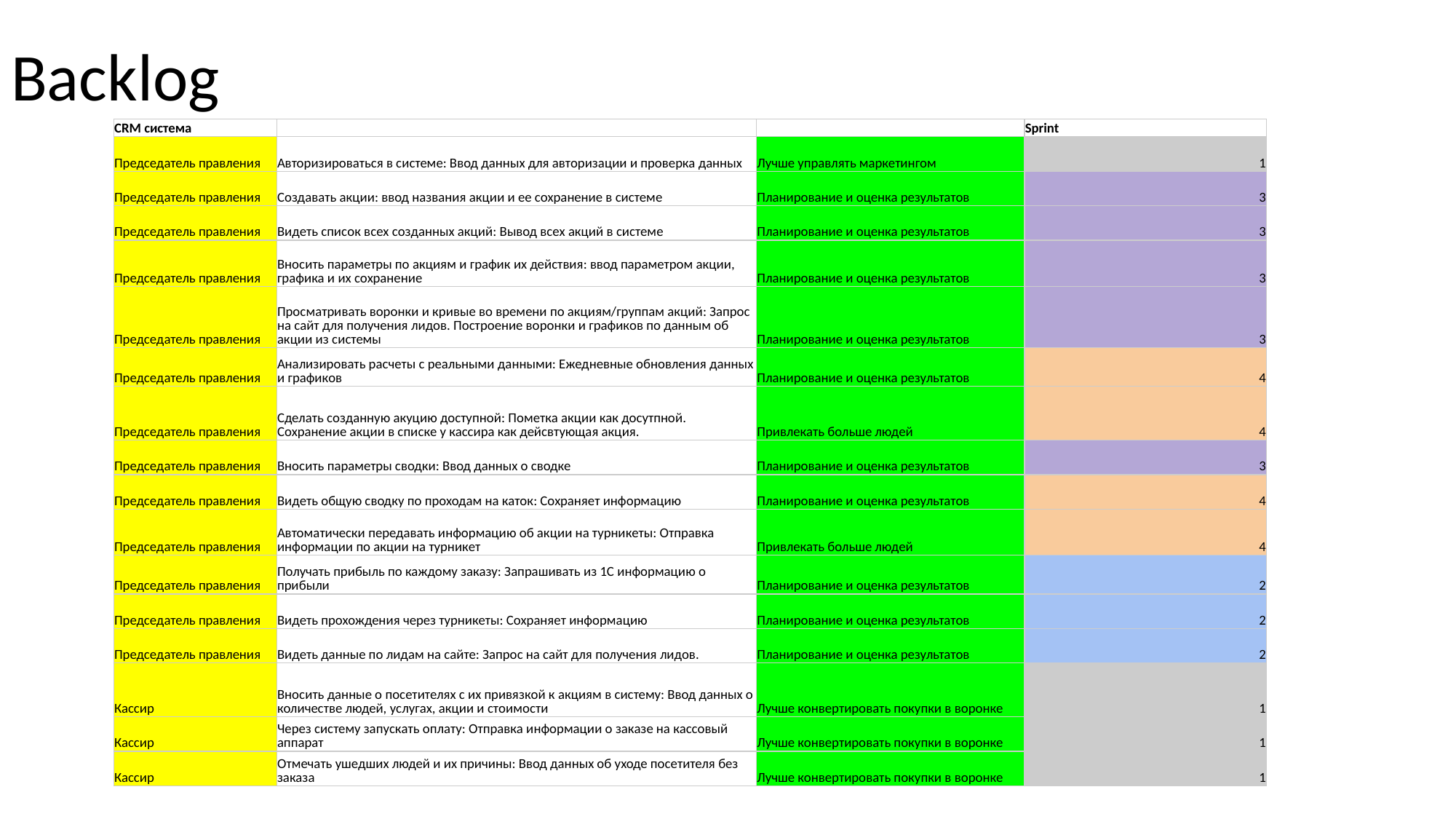

# Backlog
| CRM система |  |  | Sprint |
| --- | --- | --- | --- |
| Председатель правления | Авторизироваться в системе: Ввод данных для авторизации и проверка данных | Лучше управлять маркетингом | 1 |
| Председатель правления | Создавать акции: ввод названия акции и ее сохранение в системе | Планирование и оценка результатов | 3 |
| Председатель правления | Видеть список всех созданных акций: Вывод всех акций в системе | Планирование и оценка результатов | 3 |
| Председатель правления | Вносить параметры по акциям и график их действия: ввод параметром акции, графика и их сохранение | Планирование и оценка результатов | 3 |
| Председатель правления | Просматривать воронки и кривые во времени по акциям/группам акций: Запрос на сайт для получения лидов. Построение воронки и графиков по данным об акции из системы | Планирование и оценка результатов | 3 |
| Председатель правления | Анализировать расчеты с реальными данными: Ежедневные обновления данных и графиков | Планирование и оценка результатов | 4 |
| Председатель правления | Сделать созданную акуцию доступной: Пометка акции как досутпной. Сохранение акции в списке у кассира как дейсвтующая акция. | Привлекать больше людей | 4 |
| Председатель правления | Вносить параметры сводки: Ввод данных о сводке | Планирование и оценка результатов | 3 |
| Председатель правления | Видеть общую сводку по проходам на каток: Сохраняет информацию | Планирование и оценка результатов | 4 |
| Председатель правления | Автоматически передавать информацию об акции на турникеты: Отправка информации по акции на турникет | Привлекать больше людей | 4 |
| Председатель правления | Получать прибыль по каждому заказу: Запрашивать из 1С информацию о прибыли | Планирование и оценка результатов | 2 |
| Председатель правления | Видеть прохождения через турникеты: Сохраняет информацию | Планирование и оценка результатов | 2 |
| Председатель правления | Видеть данные по лидам на сайте: Запрос на сайт для получения лидов. | Планирование и оценка результатов | 2 |
| Кассир | Вносить данные о посетителях с их привязкой к акциям в систему: Ввод данных о количестве людей, услугах, акции и стоимости | Лучше конвертировать покупки в воронке | 1 |
| Кассир | Через систему запускать оплату: Отправка информации о заказе на кассовый аппарат | Лучше конвертировать покупки в воронке | 1 |
| Кассир | Отмечать ушедших людей и их причины: Ввод данных об уходе посетителя без заказа | Лучше конвертировать покупки в воронке | 1 |